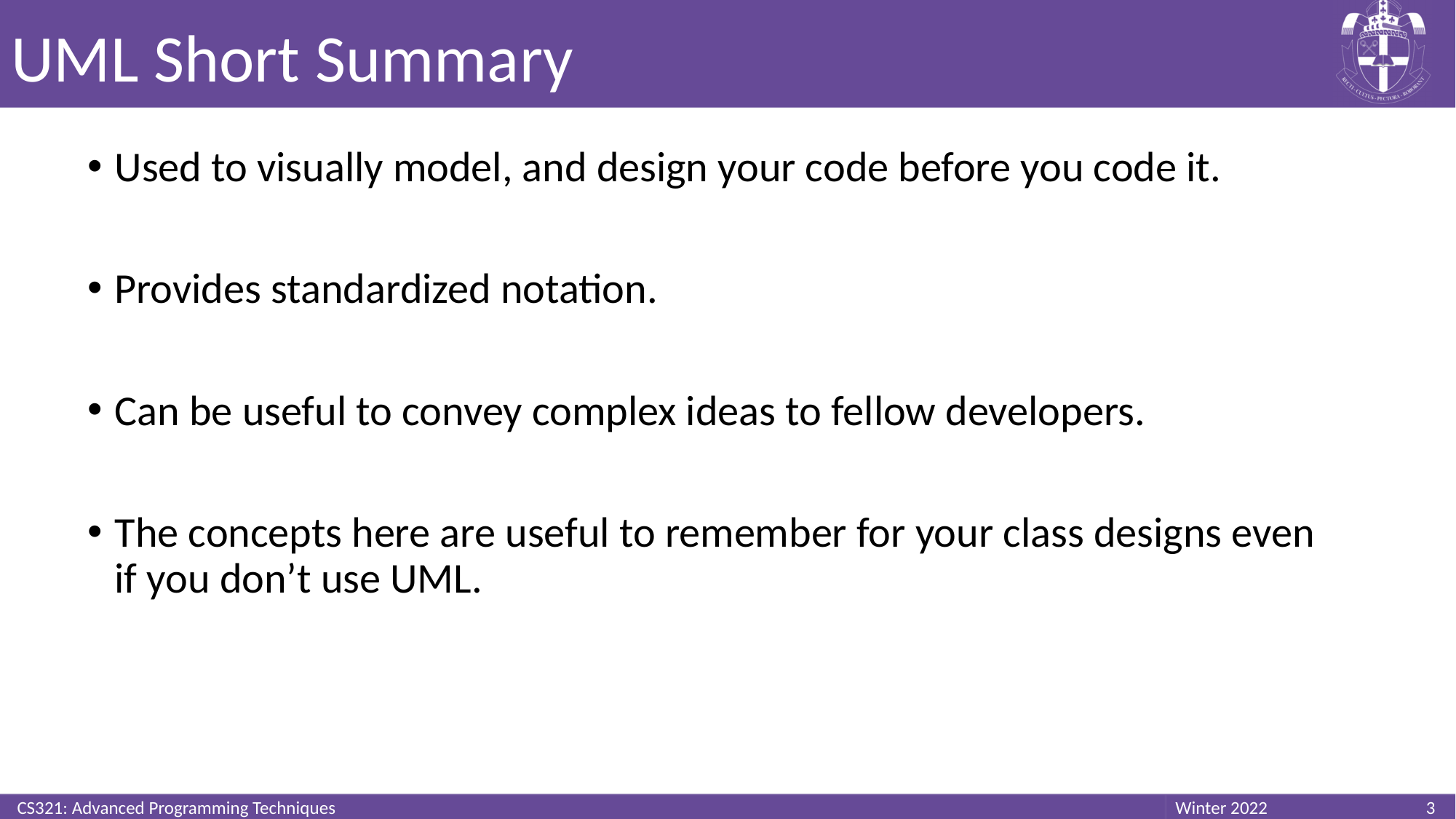

# UML Short Summary
Used to visually model, and design your code before you code it.

Provides standardized notation.

Can be useful to convey complex ideas to fellow developers.

The concepts here are useful to remember for your class designs even if you don’t use UML.

CS321: Advanced Programming Techniques
3
Winter 2022